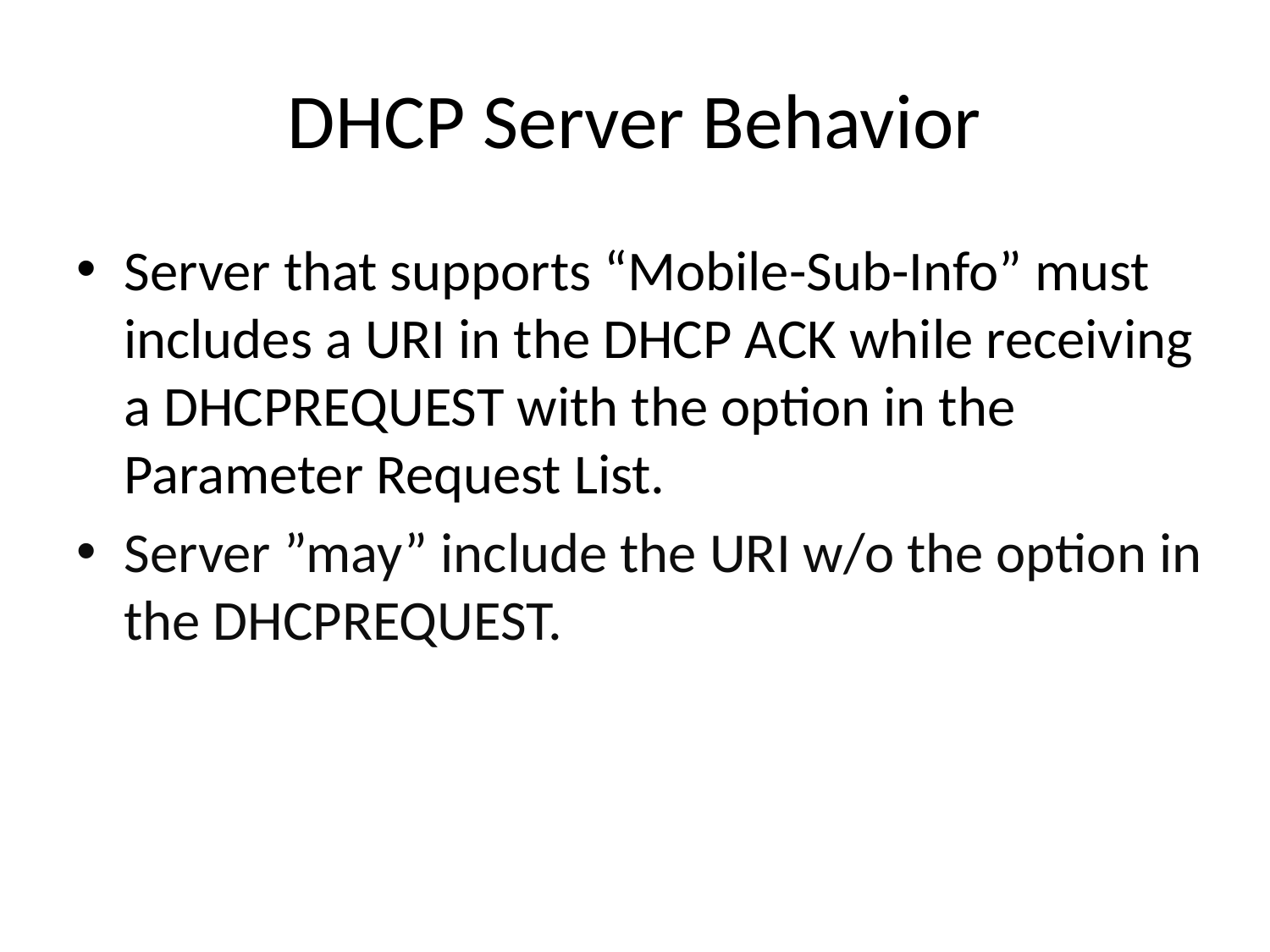

# DHCP Server Behavior
Server that supports “Mobile-Sub-Info” must  includes a URI in the DHCP ACK while receiving a DHCPREQUEST with the option in the Parameter Request List.
Server ”may” include the URI w/o the option in the DHCPREQUEST.